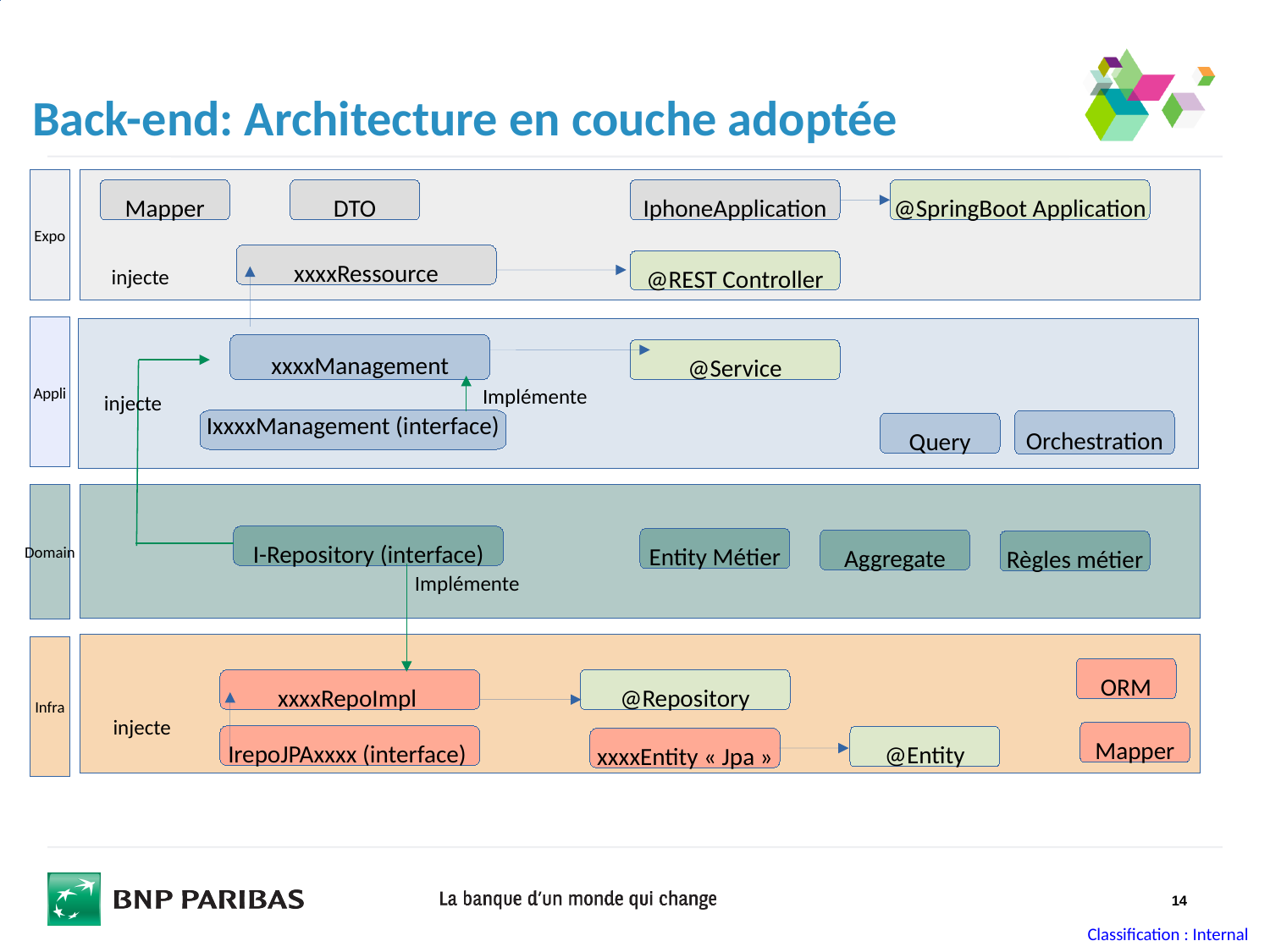

Back-end: Architecture en couche adoptée
Expo

Mapper
DTO
IphoneApplication
@SpringBoot Application

xxxxRessource
@REST Controller
injecte

Appli

xxxxManagement
@Service

Implémente
injecte

IxxxxManagement (interface)

Orchestration
Query
Domain

I-Repository (interface)
Entity Métier
Aggregate
Règles métier
Implémente

Infra
ORM
xxxxRepoImpl
@Repository

injecte
Mapper
IrepoJPAxxxx (interface)
@Entity
xxxxEntity « Jpa »

14